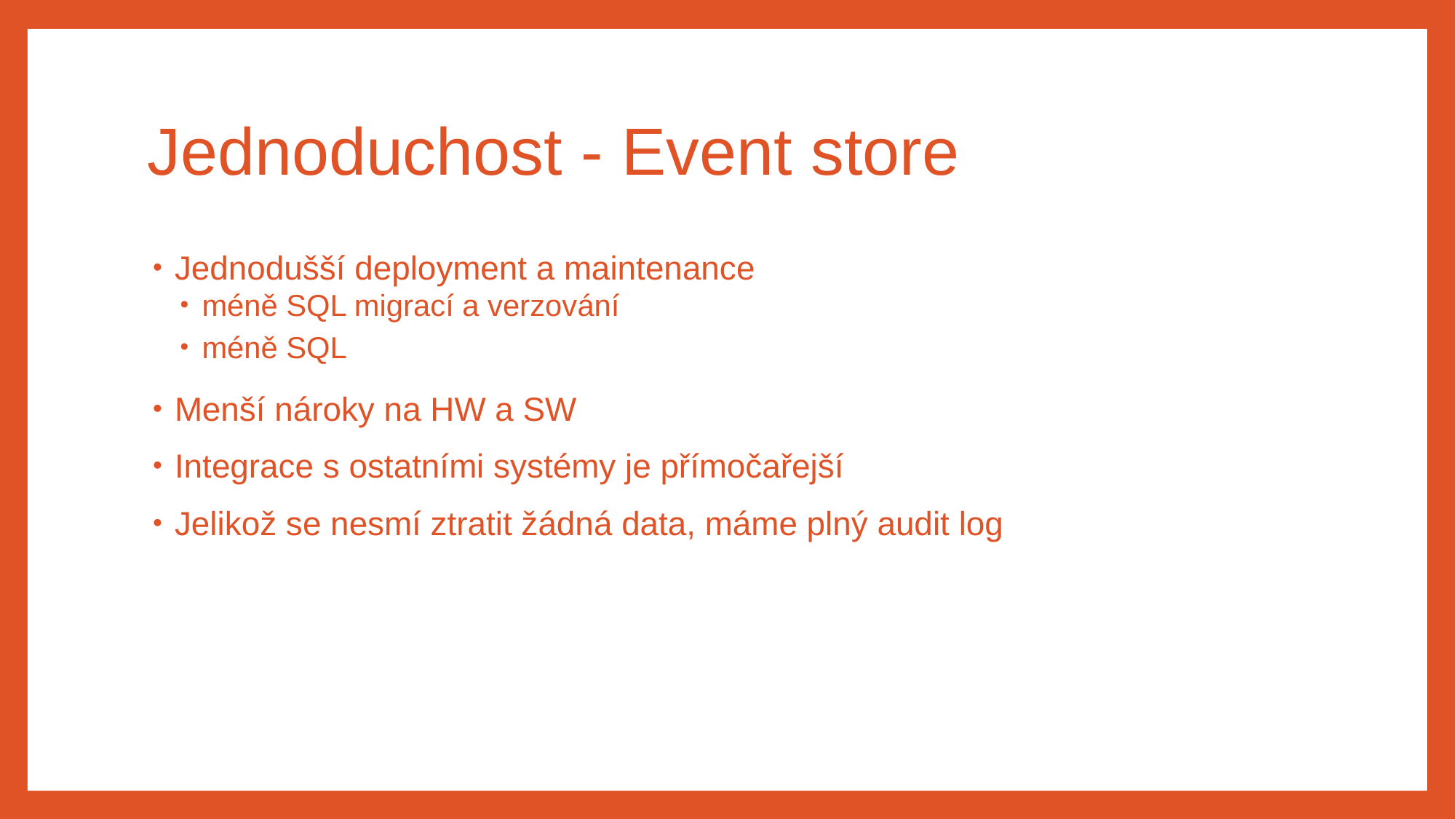

# Jednoduchost - Event store
Jednodušší deployment a maintenance
méně SQL migrací a verzování
méně SQL
Menší nároky na HW a SW
Integrace s ostatními systémy je přímočařejší
Jelikož se nesmí ztratit žádná data, máme plný audit log